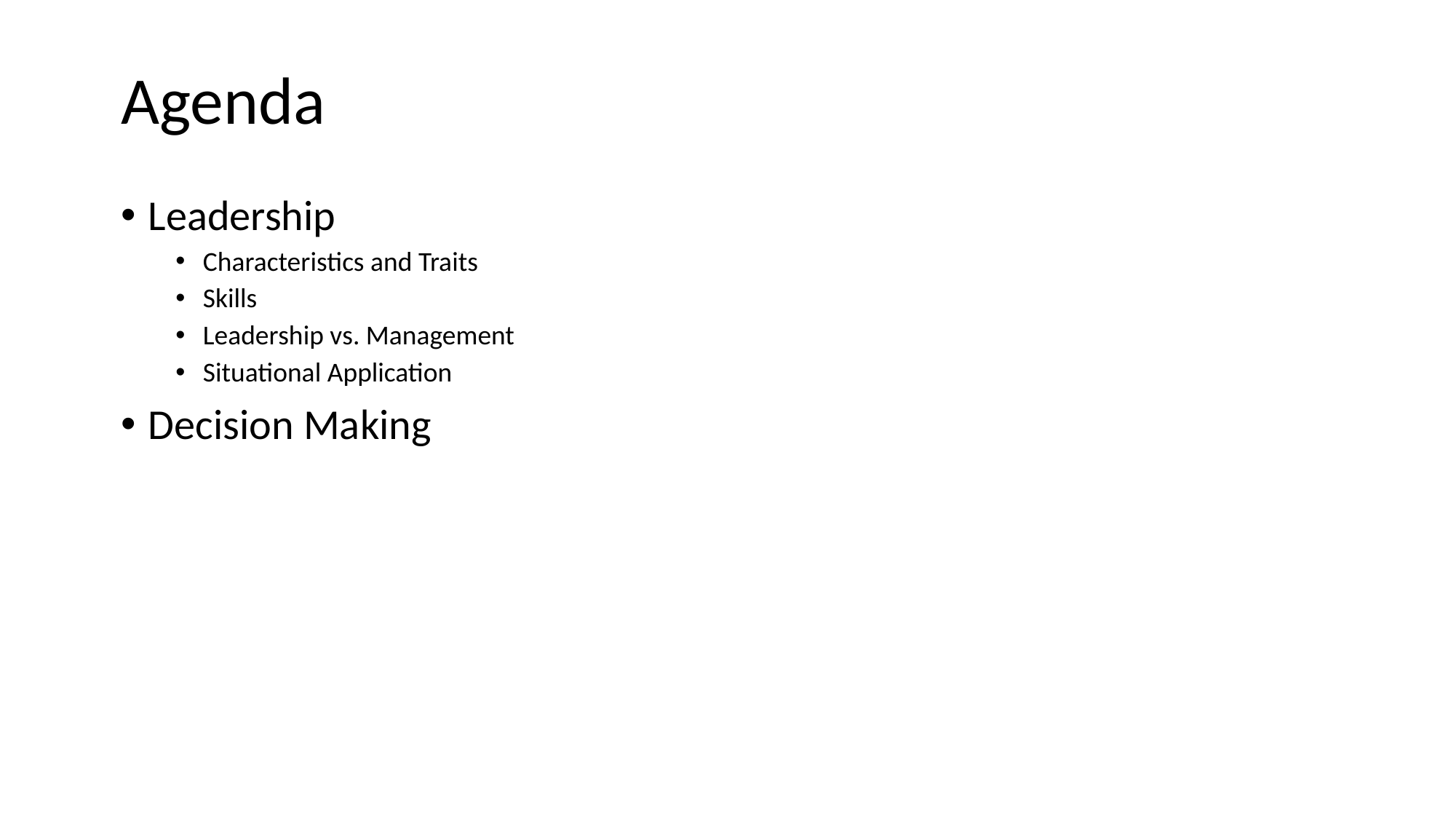

Agenda
Leadership
Characteristics and Traits
Skills
Leadership vs. Management
Situational Application
Decision Making